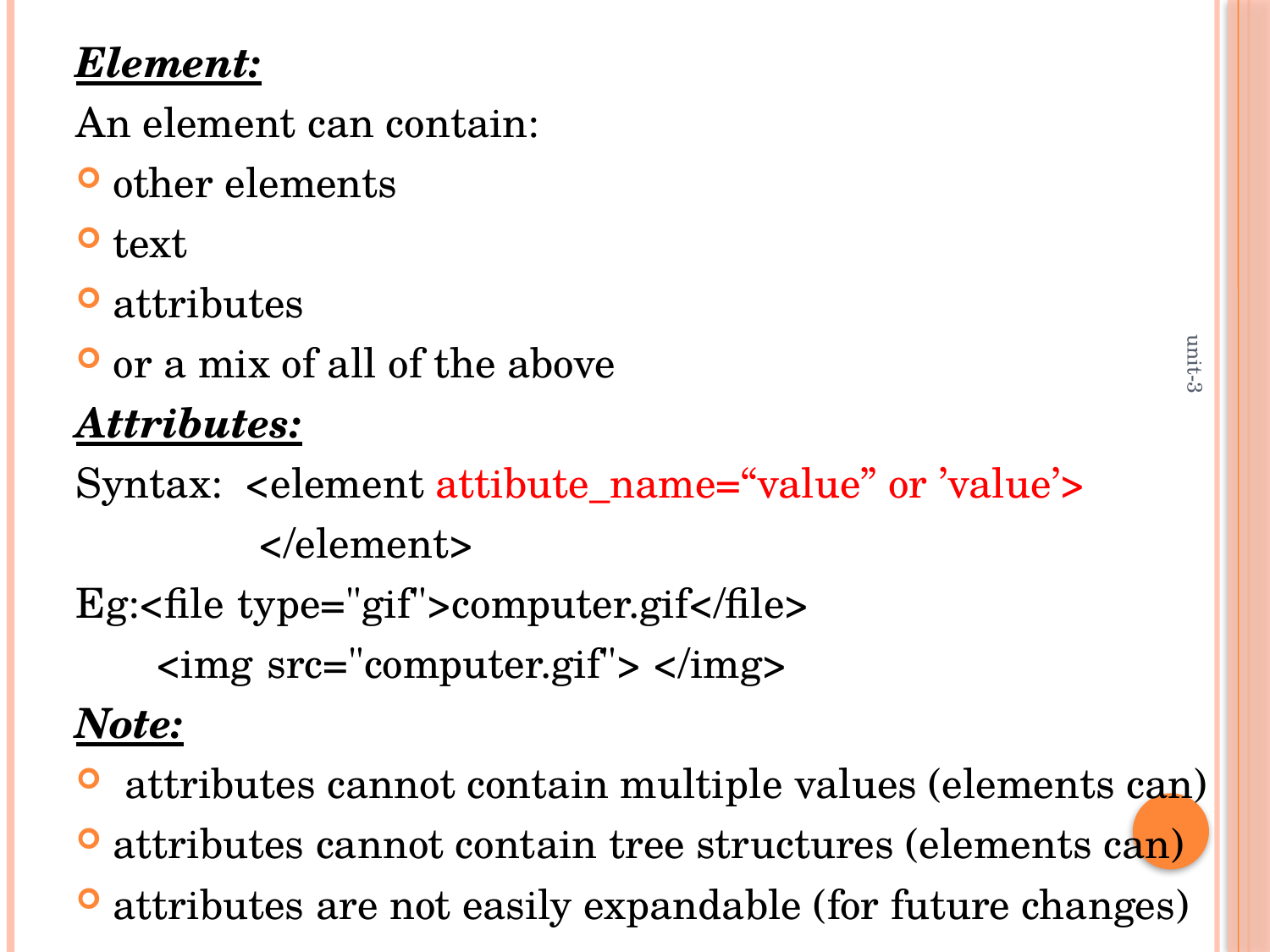

Element:
An element can contain:
other elements
text
attributes
or a mix of all of the above
Attributes:
Syntax:  <element attibute_name=“value” or ’value’>
                </element>
Eg:<file type="gif">computer.gif</file>
       <img src="computer.gif"> </img>
Note:
 attributes cannot contain multiple values (elements can)
attributes cannot contain tree structures (elements can)
attributes are not easily expandable (for future changes)

#
unit-3